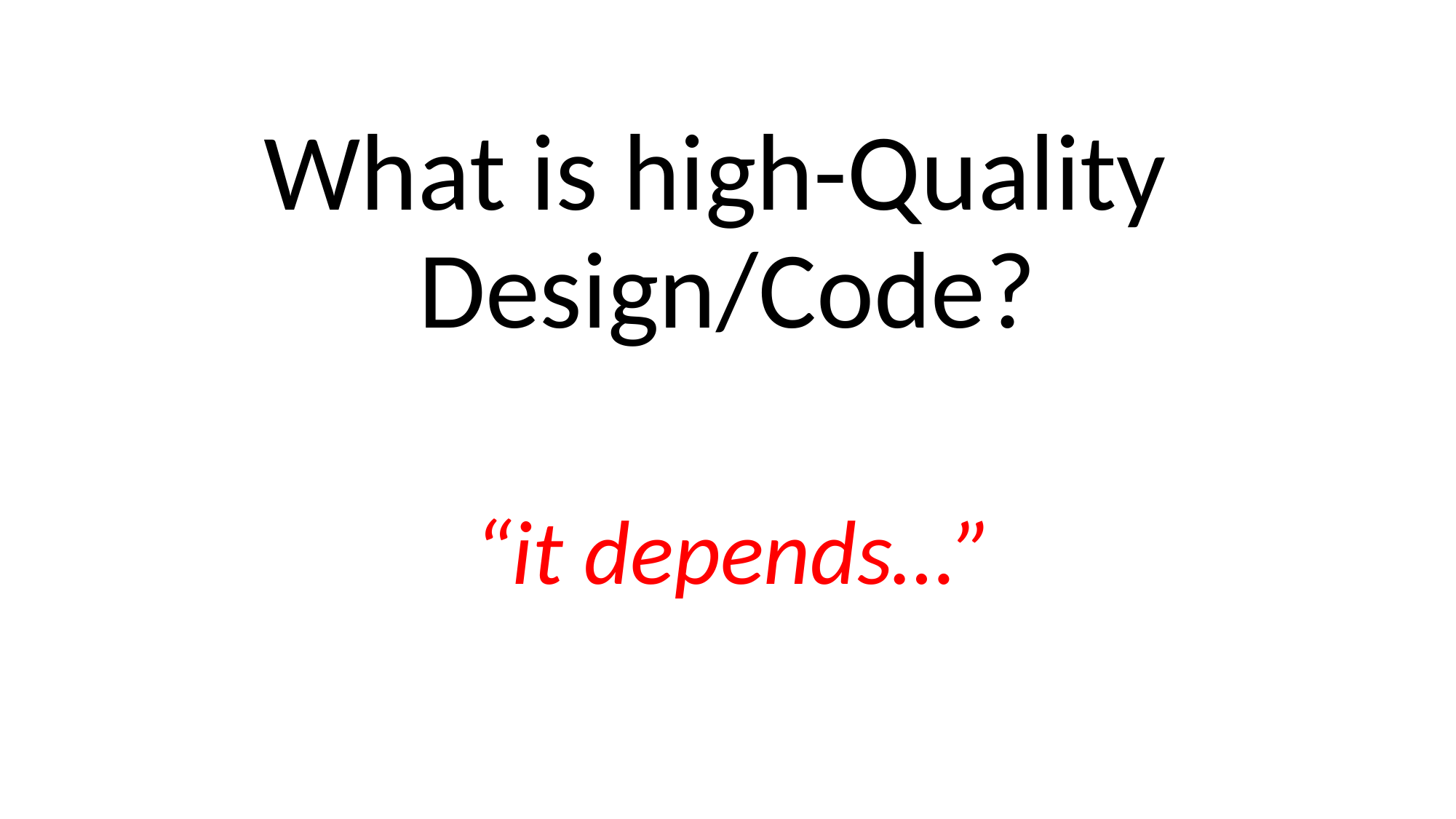

# What is high-Quality Design/Code?
“it depends…”